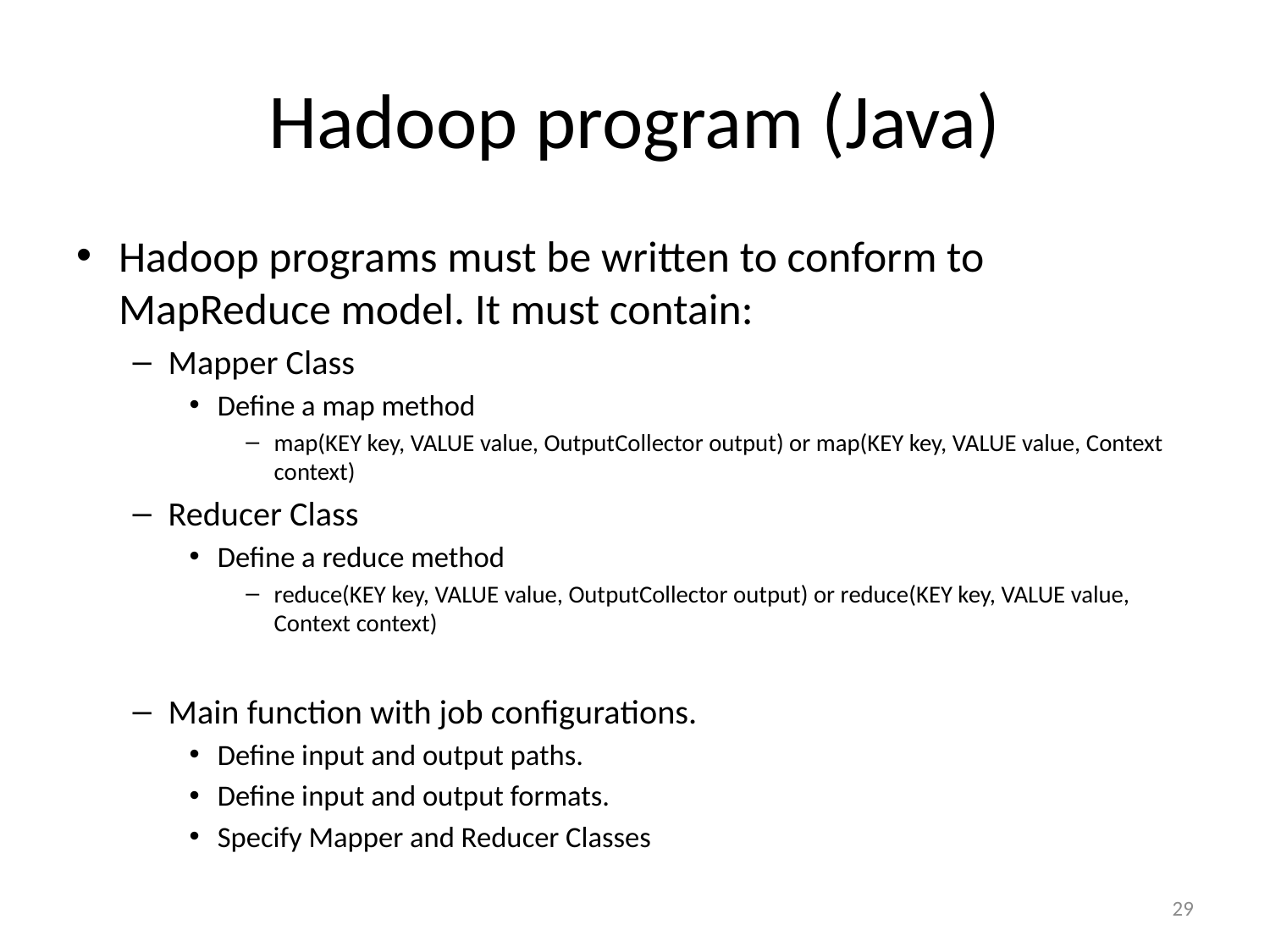

# Hadoop program (Java)
Hadoop programs must be written to conform to MapReduce model. It must contain:
Mapper Class
Define a map method
map(KEY key, VALUE value, OutputCollector output) or map(KEY key, VALUE value, Context context)
Reducer Class
Define a reduce method
reduce(KEY key, VALUE value, OutputCollector output) or reduce(KEY key, VALUE value, Context context)

Main function with job configurations.
Define input and output paths.
Define input and output formats.
Specify Mapper and Reducer Classes

29